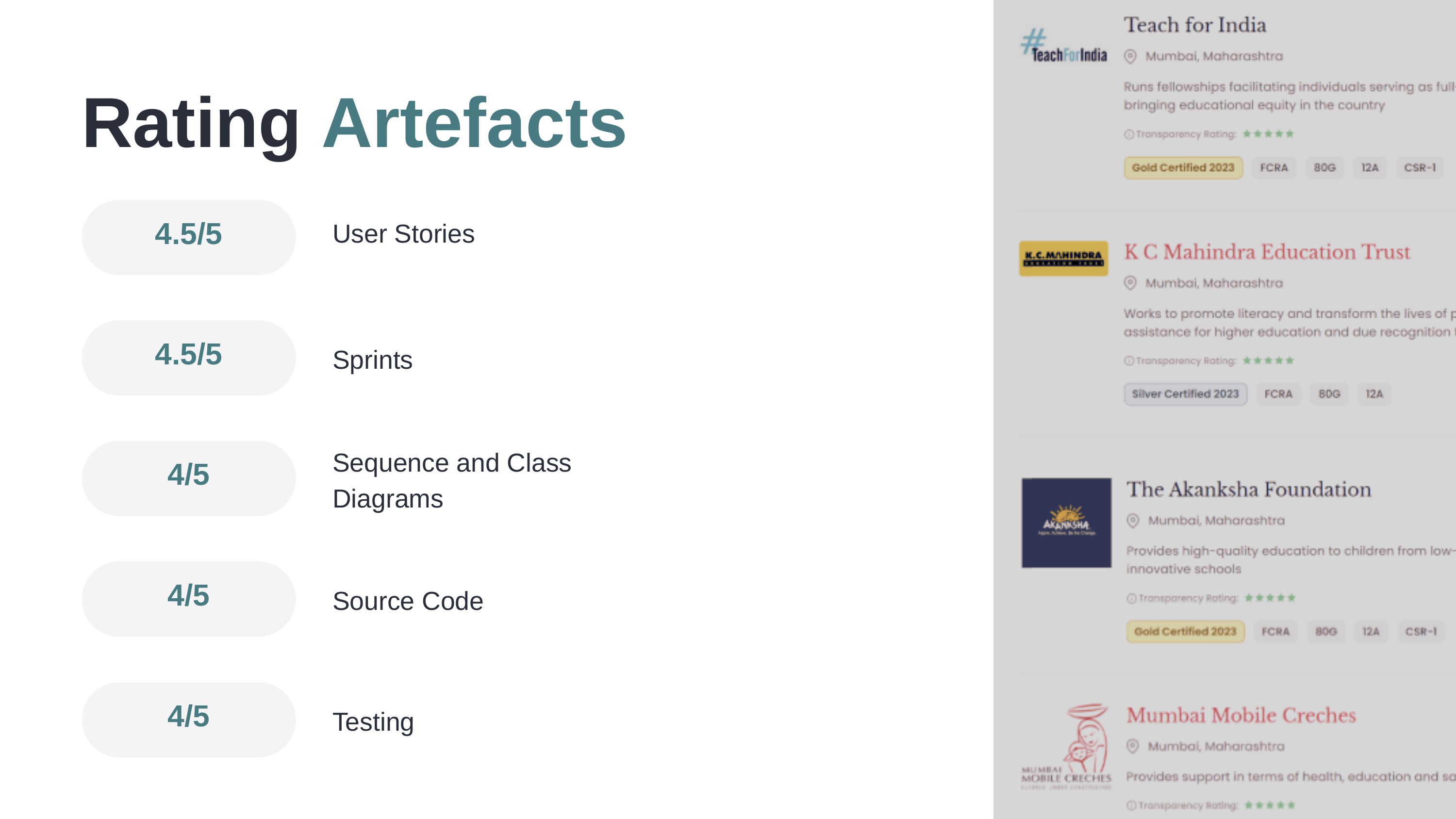

Rating Artefacts

4.5/5
User Stories

4.5/5
Sprints
Sequence and Class Diagrams

4/5

4/5
Source Code

4/5
Testing